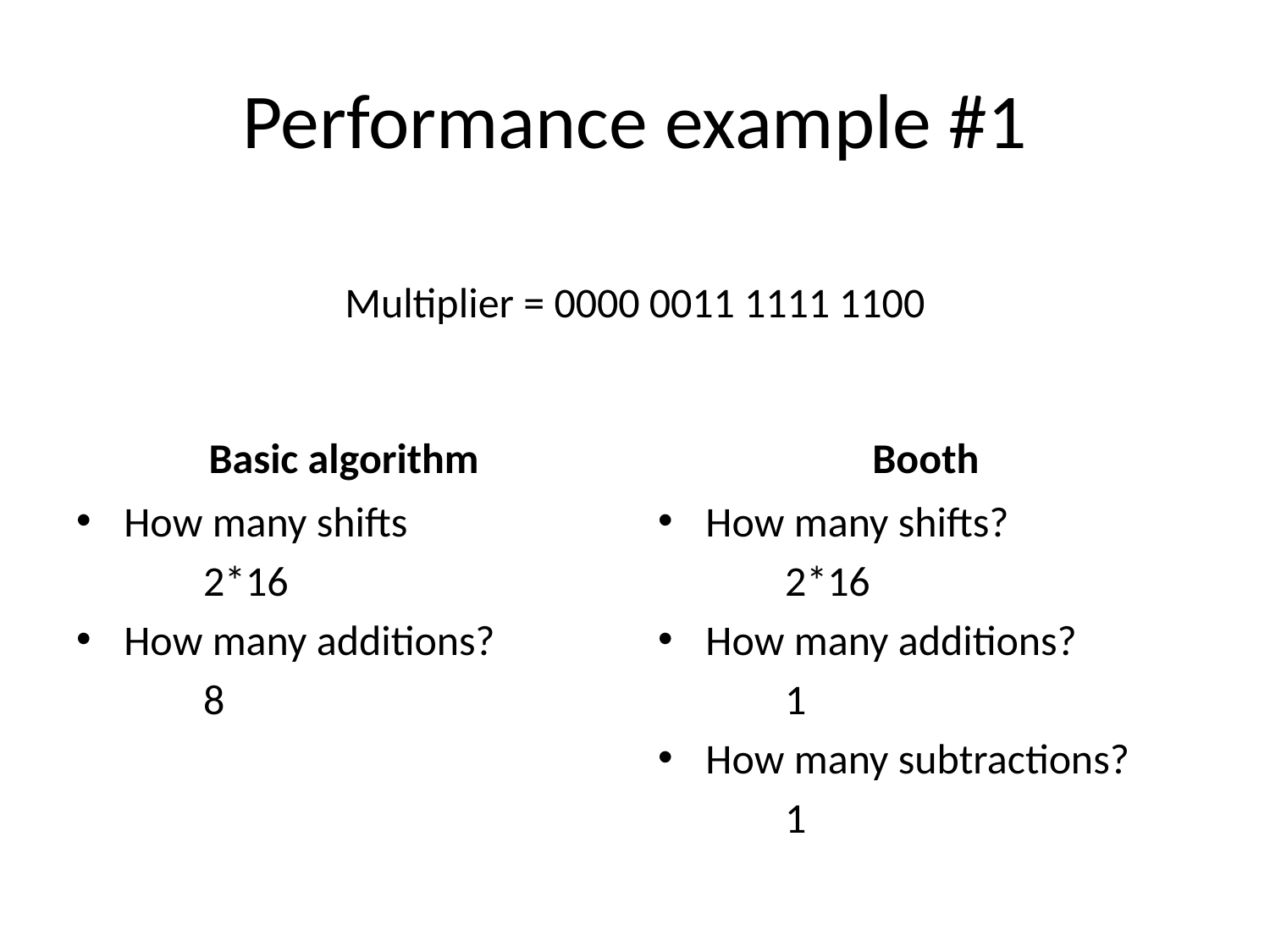

# Performance example #1
Multiplier = 0000 0011 1111 1100
Basic algorithm
Booth
How many shifts
	2*16
How many additions?
	8
How many shifts?
	2*16
How many additions?
	1
How many subtractions?
	1